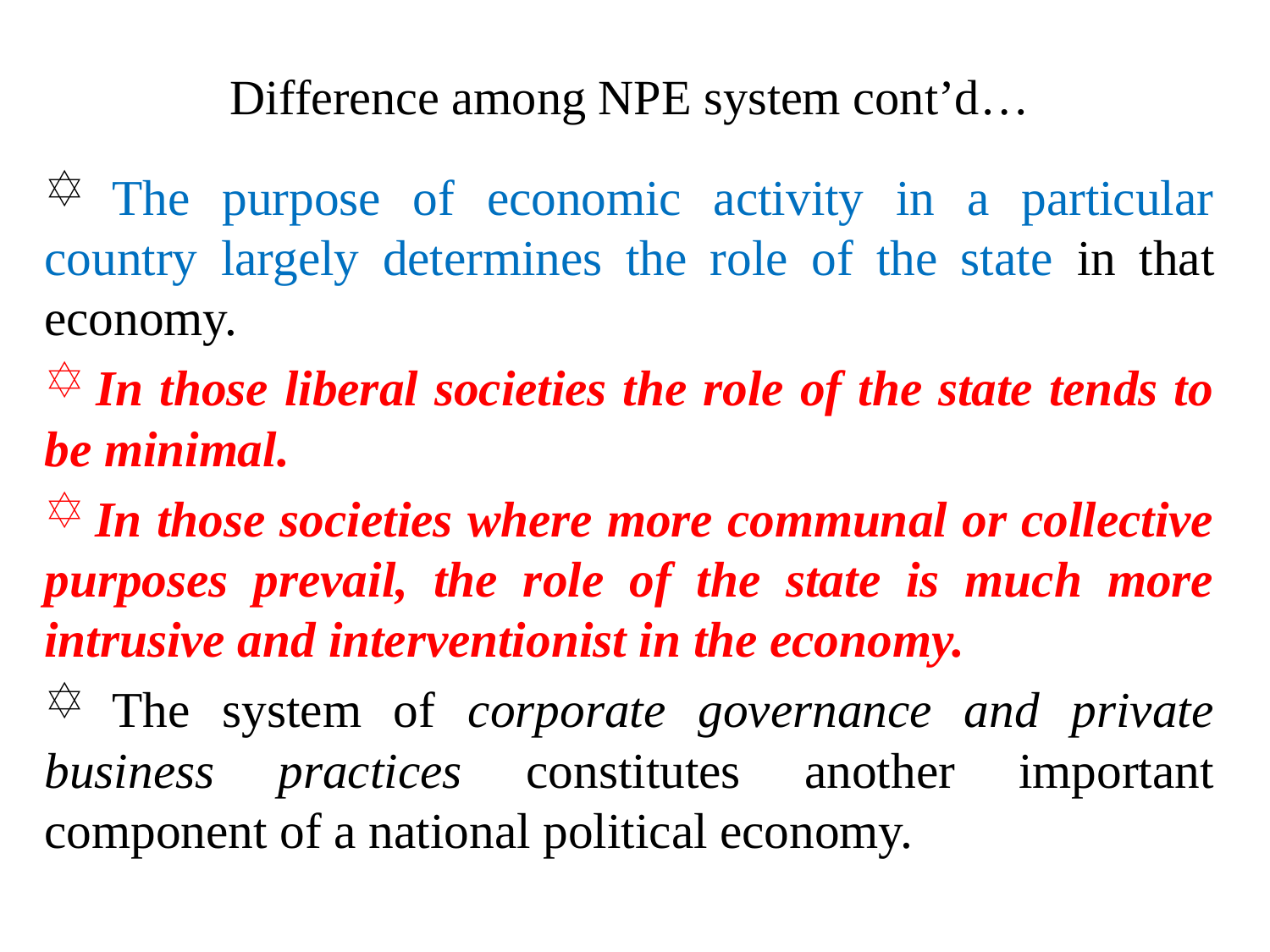

# Difference among NPE system cont’d…
 The purpose of economic activity in a particular country largely determines the role of the state in that economy.
 In those liberal societies the role of the state tends to be minimal.
 In those societies where more communal or collective purposes prevail, the role of the state is much more intrusive and interventionist in the economy.
 The system of corporate governance and private business practices constitutes another important component of a national political economy.